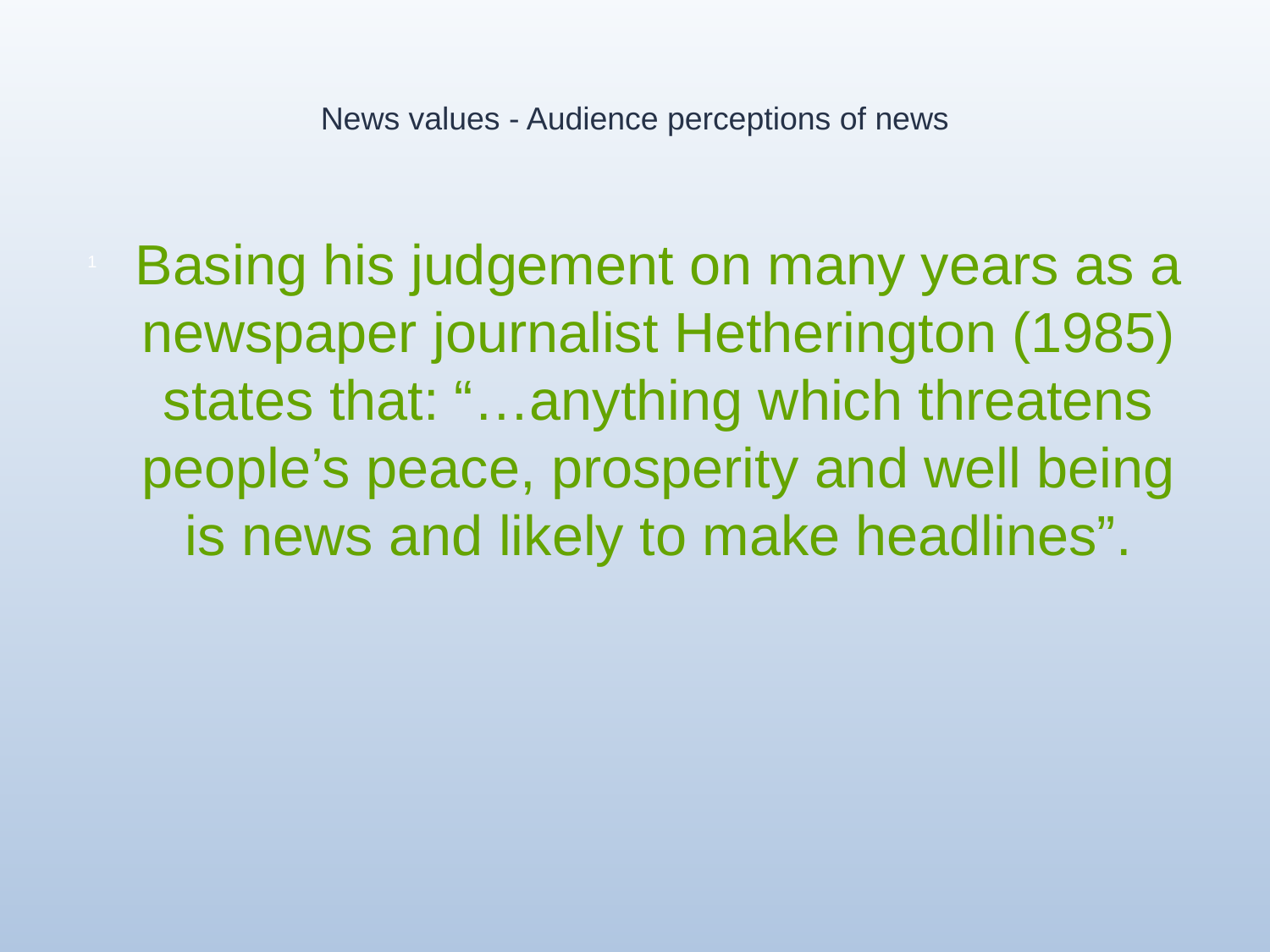

# News values - Audience perceptions of news
Basing his judgement on many years as a newspaper journalist Hetherington (1985) states that: “…anything which threatens people’s peace, prosperity and well being is news and likely to make headlines”.